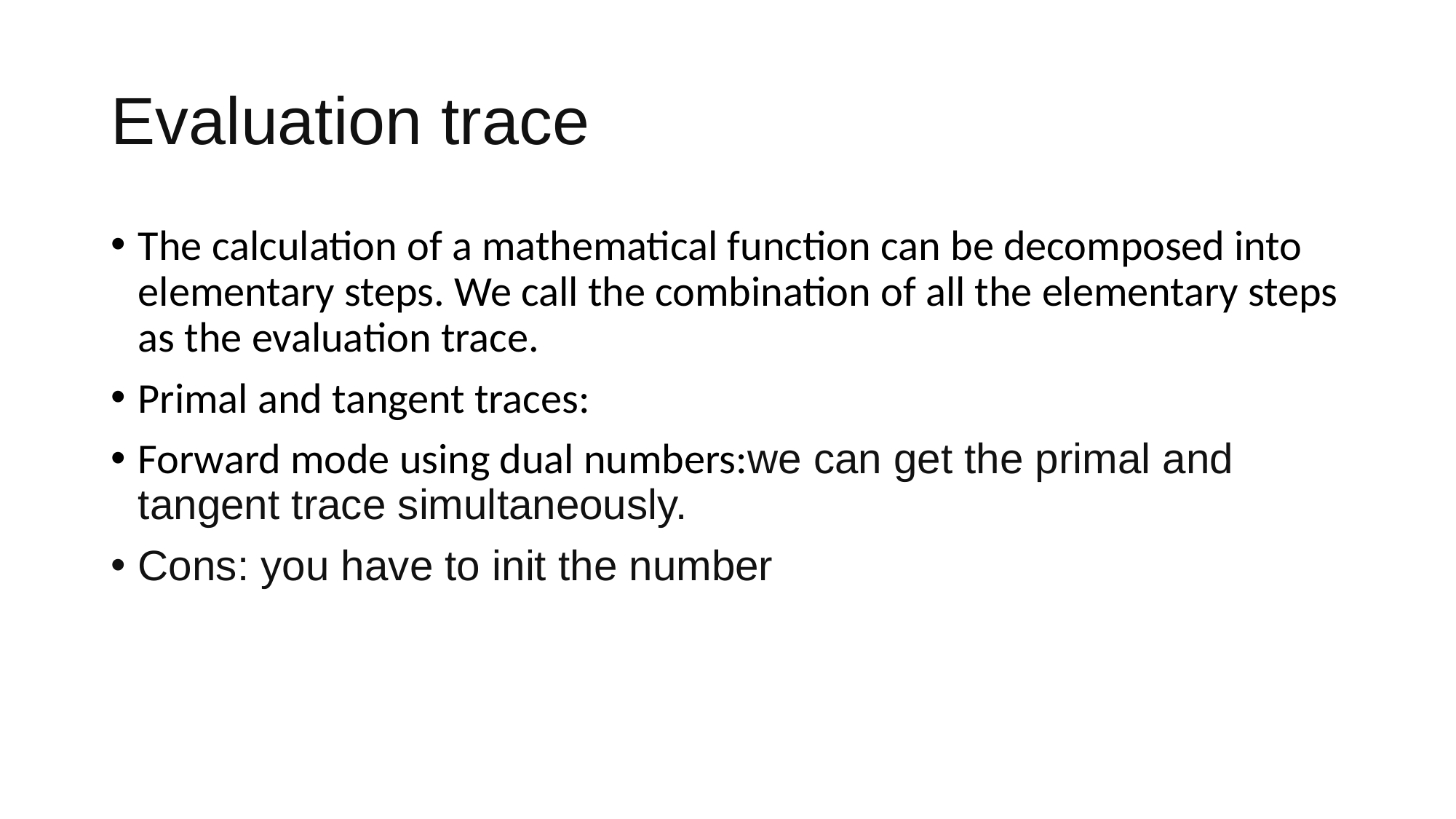

# Evaluation trace
The calculation of a mathematical function can be decomposed into elementary steps. We call the combination of all the elementary steps as the evaluation trace.
Primal and tangent traces:
Forward mode using dual numbers:we can get the primal and tangent trace simultaneously.
Cons: you have to init the number